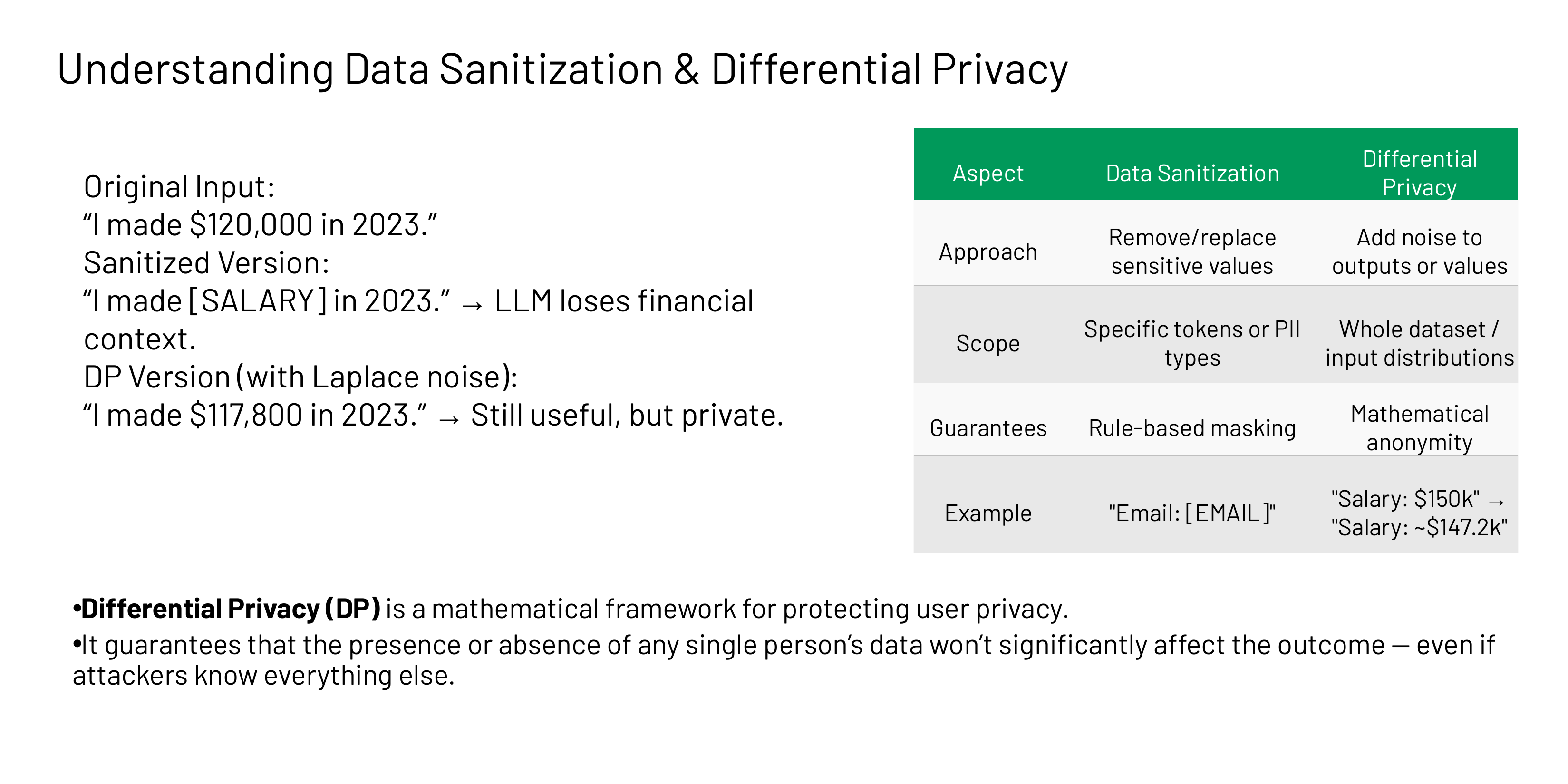

Understanding Data Sanitization & Differential Privacy
| Aspect | Data Sanitization | Differential Privacy |
| --- | --- | --- |
| Approach | Remove/replace sensitive values | Add noise to outputs or values |
| Scope | Specific tokens or PII types | Whole dataset / input distributions |
| Guarantees | Rule-based masking | Mathematical anonymity |
| Example | "Email: [EMAIL]" | "Salary: $150k" → "Salary: ~$147.2k" |
Original Input:
“I made $120,000 in 2023.”
Sanitized Version:
“I made [SALARY] in 2023.” → LLM loses financial context.
DP Version (with Laplace noise):
“I made $117,800 in 2023.” → Still useful, but private.

Differential Privacy (DP) is a mathematical framework for protecting user privacy.
It guarantees that the presence or absence of any single person’s data won’t significantly affect the outcome — even if attackers know everything else.